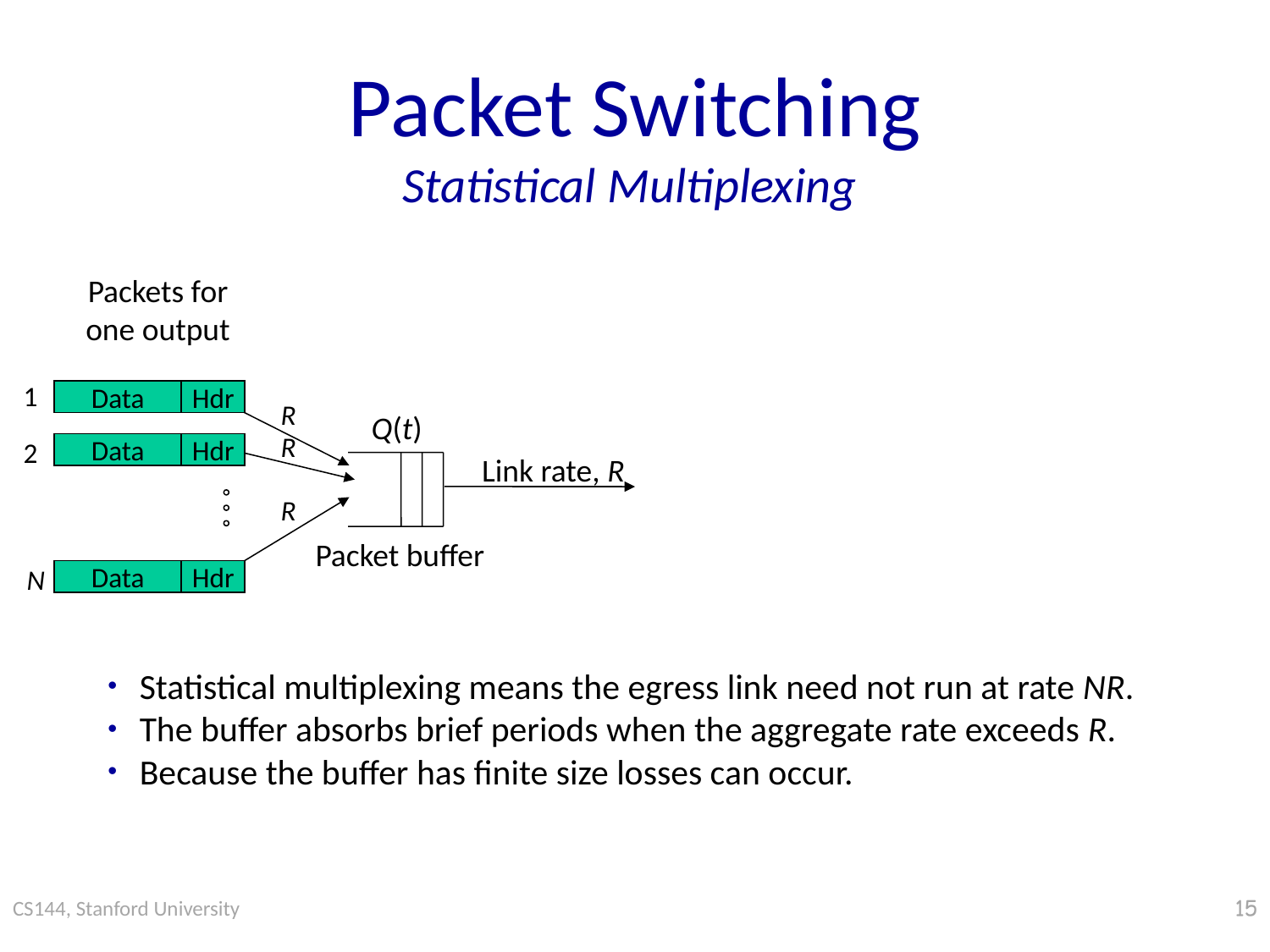

# Packet Switching Statistical Multiplexing
Packets for one output
1
Data
Hdr
R

Q(t)
R
2
Data
Hdr
Link rate, R

R

Packet buffer
N
Data
Hdr
Statistical multiplexing means the egress link need not run at rate NR.
The buffer absorbs brief periods when the aggregate rate exceeds R.
Because the buffer has finite size losses can occur.
15